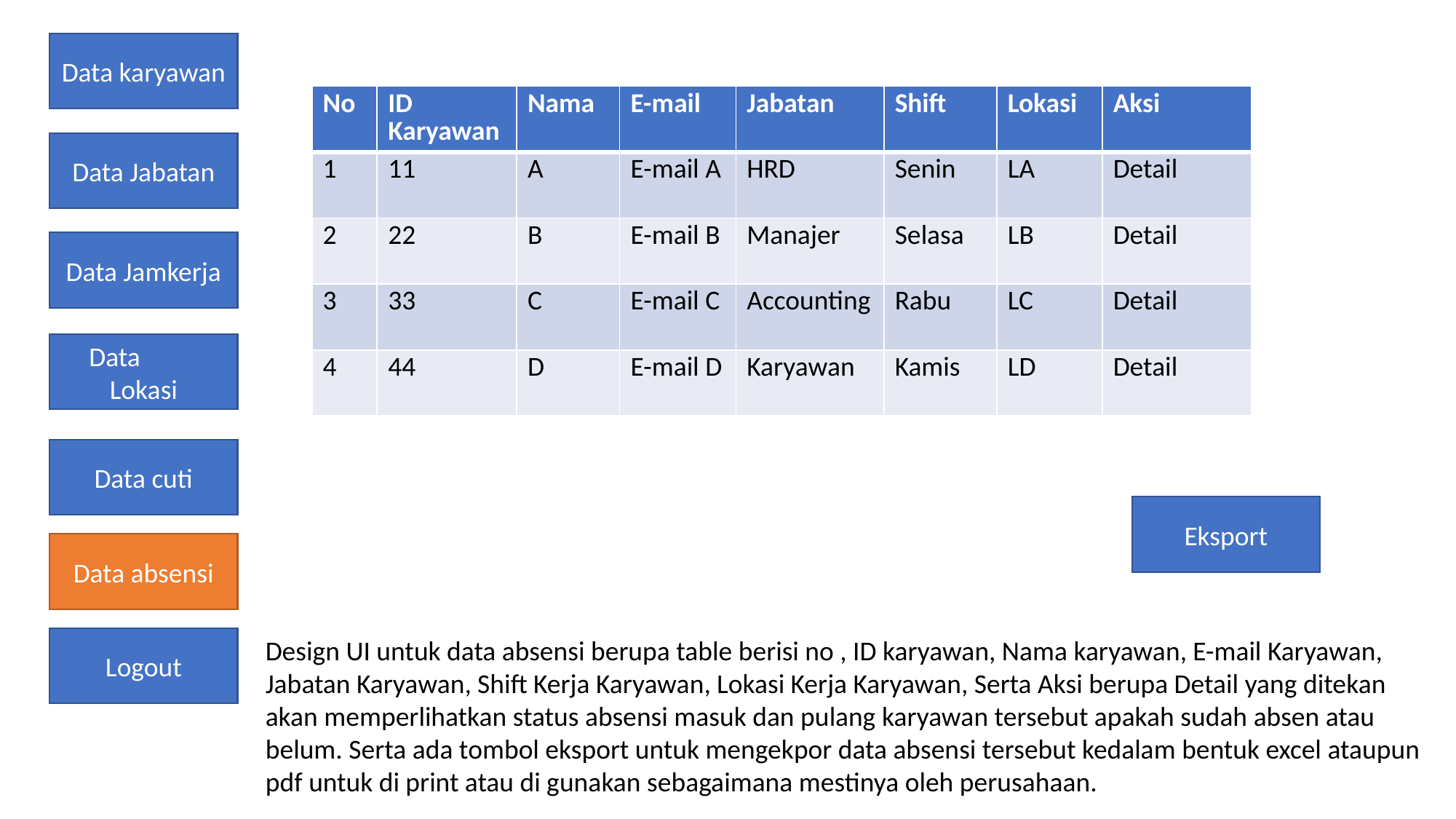

Data karyawan
| No | ID Karyawan | Nama | E-mail | Jabatan | Shift | Lokasi | Aksi |
| --- | --- | --- | --- | --- | --- | --- | --- |
| 1 | 11 | A | E-mail A | HRD | Senin | LA | Detail |
| 2 | 22 | B | E-mail B | Manajer | Selasa | LB | Detail |
| 3 | 33 | C | E-mail C | Accounting | Rabu | LC | Detail |
| 4 | 44 | D | E-mail D | Karyawan | Kamis | LD | Detail |
Data Jabatan
Data Jamkerja
Data  	Lokasi
Data cuti
Eksport
Data absensi
Logout
Design UI untuk data absensi berupa table berisi no , ID karyawan, Nama karyawan, E-mail Karyawan, Jabatan Karyawan, Shift Kerja Karyawan, Lokasi Kerja Karyawan, Serta Aksi berupa Detail yang ditekan akan memperlihatkan status absensi masuk dan pulang karyawan tersebut apakah sudah absen atau belum. Serta ada tombol eksport untuk mengekpor data absensi tersebut kedalam bentuk excel ataupun pdf untuk di print atau di gunakan sebagaimana mestinya oleh perusahaan.